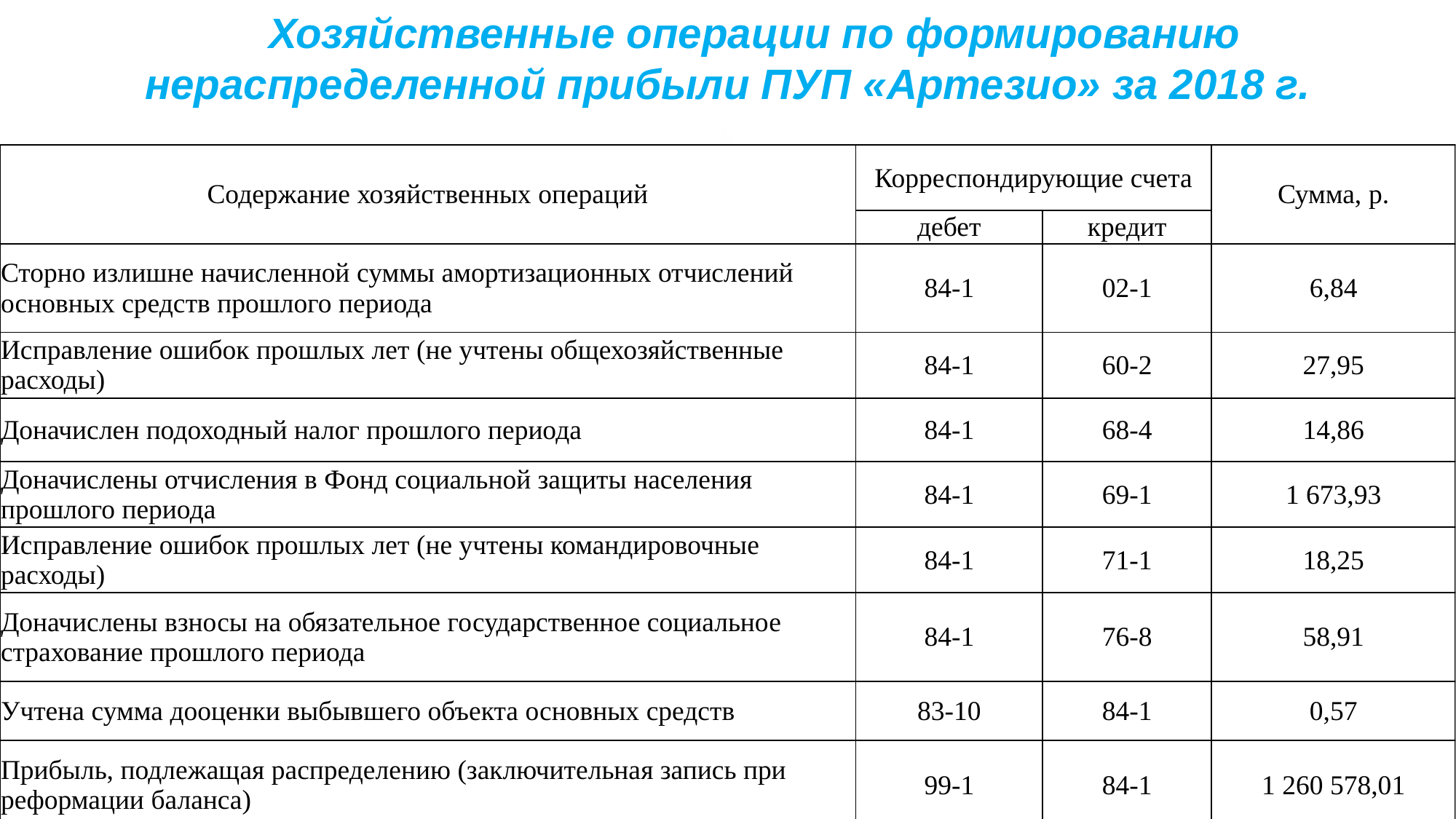

Хозяйственные операции по формированию нераспределенной прибыли ПУП «Артезио» за 2018 г.
| Содержание хозяйственных операций | Корреспондирующие счета |  | Сумма, р. |
| --- | --- | --- | --- |
|  | дебет | кредит |  |
| Сторно излишне начисленной суммы амортизационных отчислений основных средств прошлого периода | 84-1 | 02-1 | 6,84 |
| Исправление ошибок прошлых лет (не учтены общехозяйственные расходы) | 84-1 | 60-2 | 27,95 |
| Доначислен подоходный налог прошлого периода | 84-1 | 68-4 | 14,86 |
| Доначислены отчисления в Фонд социальной защиты населения прошлого периода | 84-1 | 69-1 | 1 673,93 |
| Исправление ошибок прошлых лет (не учтены командировочные расходы) | 84-1 | 71-1 | 18,25 |
| Доначислены взносы на обязательное государственное социальное страхование прошлого периода | 84-1 | 76-8 | 58,91 |
| Учтена сумма дооценки выбывшего объекта основных средств | 83-10 | 84-1 | 0,57 |
| Прибыль, подлежащая распределению (заключительная запись при реформации баланса) | 99-1 | 84-1 | 1 260 578,01 |